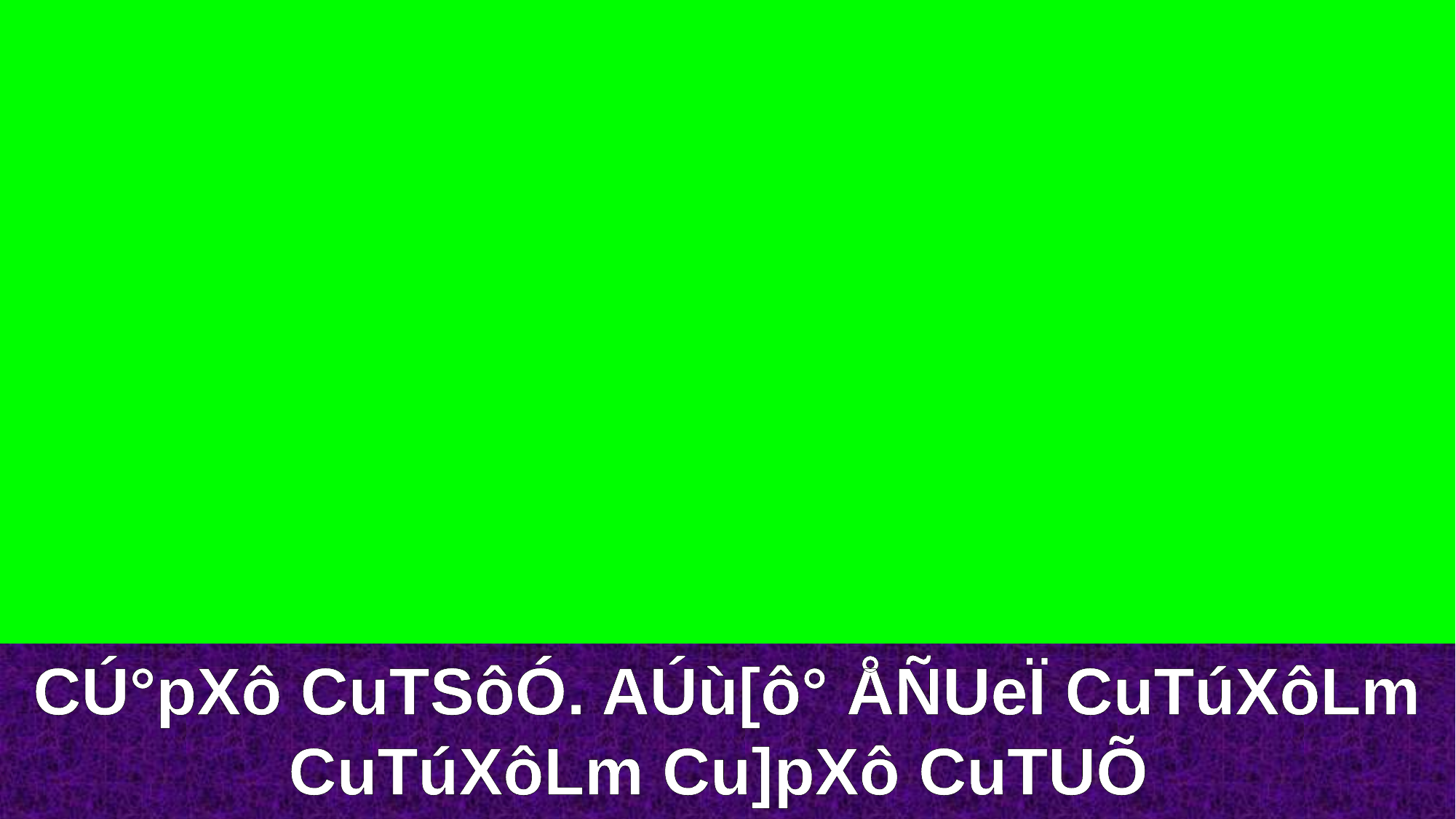

CÚ°pXô CuTSôÓ. AÚù[ô° ÅÑUeÏ CuTúXôLm CuTúXôLm Cu]­pXô CuTUÕ